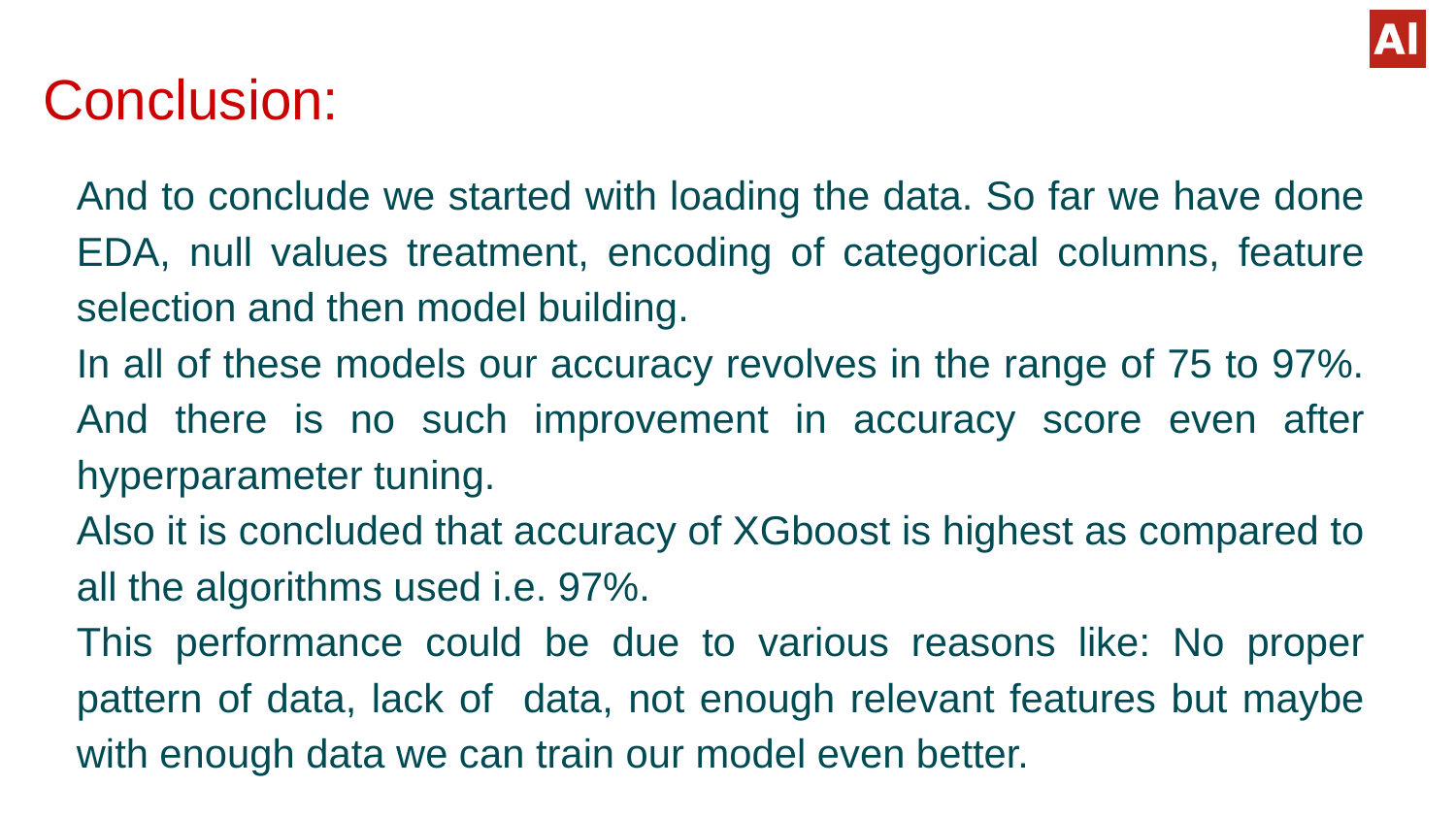

# Conclusion:
And to conclude we started with loading the data. So far we have done EDA, null values treatment, encoding of categorical columns, feature selection and then model building.
In all of these models our accuracy revolves in the range of 75 to 97%. And there is no such improvement in accuracy score even after hyperparameter tuning.
Also it is concluded that accuracy of XGboost is highest as compared to all the algorithms used i.e. 97%.
This performance could be due to various reasons like: No proper pattern of data, lack of  data, not enough relevant features but maybe with enough data we can train our model even better.